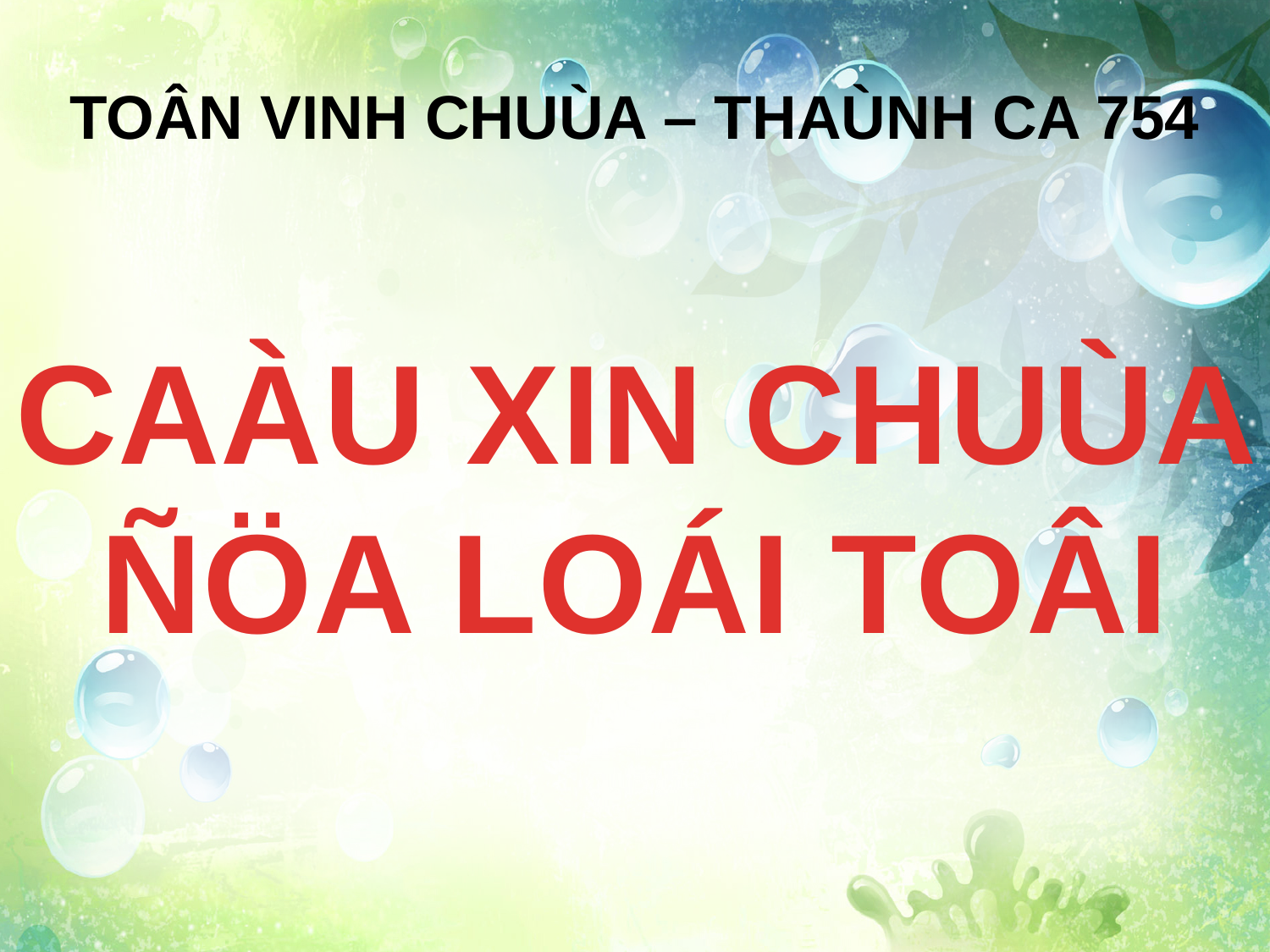

TOÂN VINH CHUÙA – THAÙNH CA 754
CAÀU XIN CHUÙA ÑÖA LOÁI TOÂI